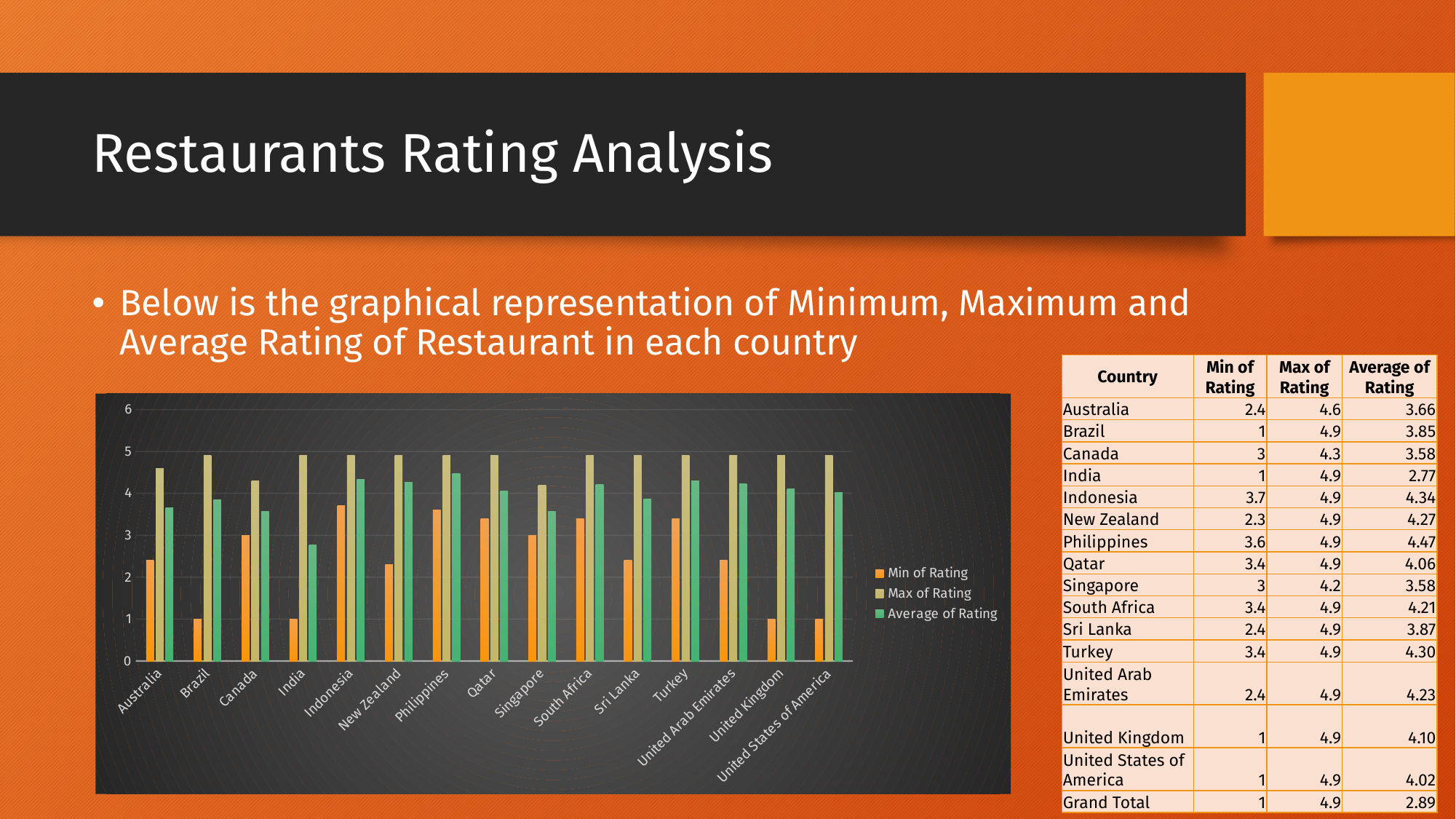

# Restaurants Rating Analysis
Below is the graphical representation of Minimum, Maximum and Average Rating of Restaurant in each country

| Country | Min of Rating | Max of Rating | Average of Rating |
| --- | --- | --- | --- |
| Australia | 2.4 | 4.6 | 3.66 |
| Brazil | 1 | 4.9 | 3.85 |
| Canada | 3 | 4.3 | 3.58 |
| India | 1 | 4.9 | 2.77 |
| Indonesia | 3.7 | 4.9 | 4.34 |
| New Zealand | 2.3 | 4.9 | 4.27 |
| Philippines | 3.6 | 4.9 | 4.47 |
| Qatar | 3.4 | 4.9 | 4.06 |
| Singapore | 3 | 4.2 | 3.58 |
| South Africa | 3.4 | 4.9 | 4.21 |
| Sri Lanka | 2.4 | 4.9 | 3.87 |
| Turkey | 3.4 | 4.9 | 4.30 |
| United Arab Emirates | 2.4 | 4.9 | 4.23 |
| United Kingdom | 1 | 4.9 | 4.10 |
| United States of America | 1 | 4.9 | 4.02 |
| Grand Total | 1 | 4.9 | 2.89 |

### Chart

| Category | Min of Rating | Max of Rating | Average of Rating |
|---|---|---|---|
| Australia | 2.4 | 4.6 | 3.658333333333333 |
| Brazil | 1.0 | 4.9 | 3.8466666666666667 |
| Canada | 3.0 | 4.3 | 3.575 |
| India | 1.0 | 4.9 | 2.7660195303417803 |
| Indonesia | 3.7 | 4.9 | 4.340000000000001 |
| New Zealand | 2.3 | 4.9 | 4.269230769230769 |
| Philippines | 3.6 | 4.9 | 4.468181818181818 |
| Qatar | 3.4 | 4.9 | 4.06 |
| Singapore | 3.0 | 4.2 | 3.5749999999999993 |
| South Africa | 3.4 | 4.9 | 4.210000000000001 |
| Sri Lanka | 2.4 | 4.9 | 3.8699999999999997 |
| Turkey | 3.4 | 4.9 | 4.300000000000002 |
| United Arab Emirates | 2.4 | 4.9 | 4.233333333333334 |
| United Kingdom | 1.0 | 4.9 | 4.1 |
| United States of America | 1.0 | 4.9 | 4.0183770883054875 |